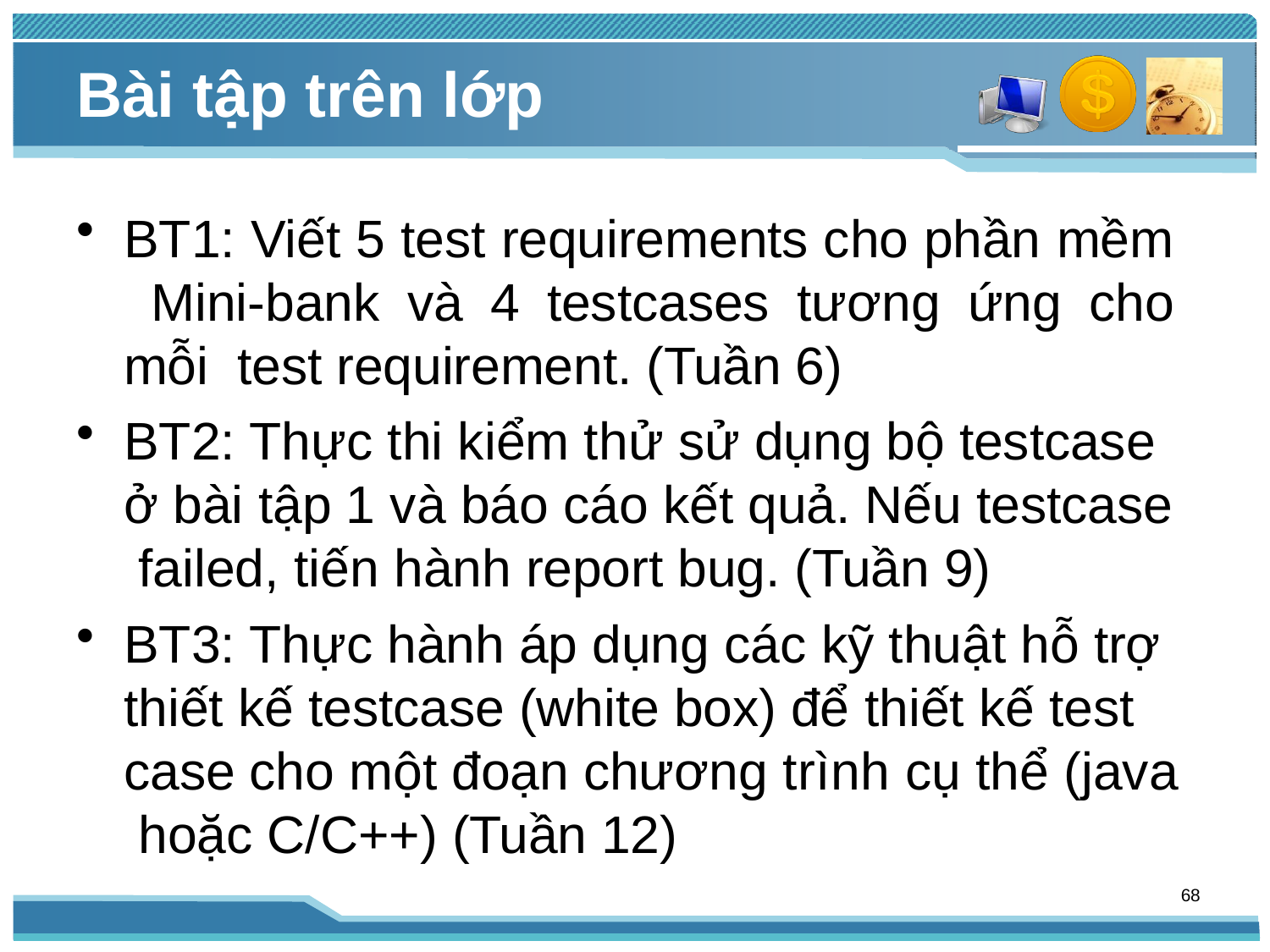

# Bài tập trên lớp
BT1: Viết 5 test requirements cho phần mềm  Mini-bank và 4 testcases tương ứng cho mỗi  test requirement. (Tuần 6)
BT2: Thực thi kiểm thử sử dụng bộ testcase  ở bài tập 1 và báo cáo kết quả. Nếu testcase  failed, tiến hành report bug. (Tuần 9)
BT3: Thực hành áp dụng các kỹ thuật hỗ trợ  thiết kế testcase (white box) để thiết kế test  case cho một đoạn chương trình cụ thể (java  hoặc C/C++) (Tuần 12)
68